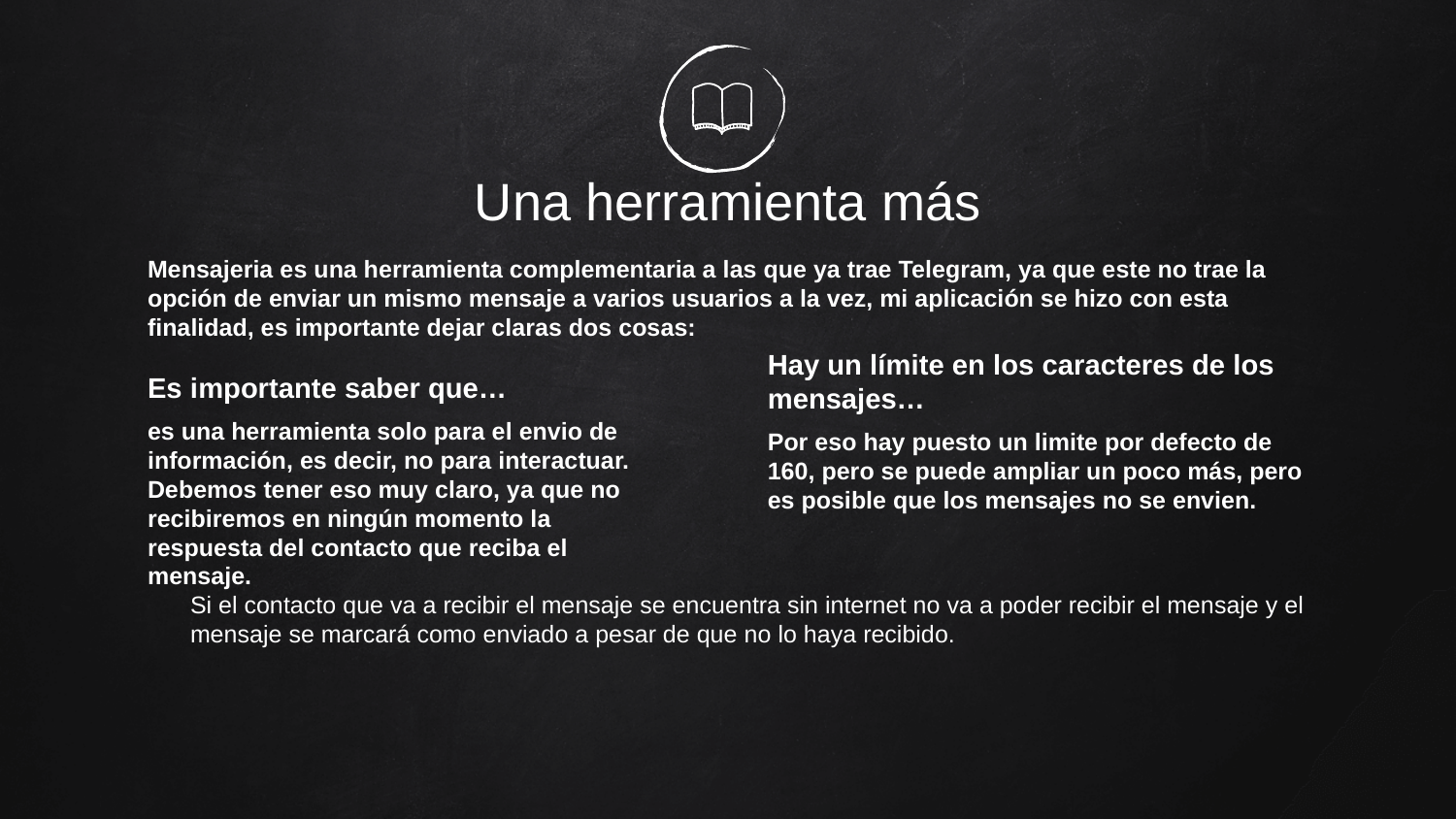

# Una herramienta más
Mensajeria es una herramienta complementaria a las que ya trae Telegram, ya que este no trae la opción de enviar un mismo mensaje a varios usuarios a la vez, mi aplicación se hizo con esta finalidad, es importante dejar claras dos cosas:
Hay un límite en los caracteres de los mensajes…
Por eso hay puesto un limite por defecto de 160, pero se puede ampliar un poco más, pero es posible que los mensajes no se envien.
Es importante saber que…
es una herramienta solo para el envio de información, es decir, no para interactuar.  Debemos tener eso muy claro, ya que no recibiremos en ningún momento la respuesta del contacto que reciba el mensaje.
Si el contacto que va a recibir el mensaje se encuentra sin internet no va a poder recibir el mensaje y el mensaje se marcará como enviado a pesar de que no lo haya recibido.